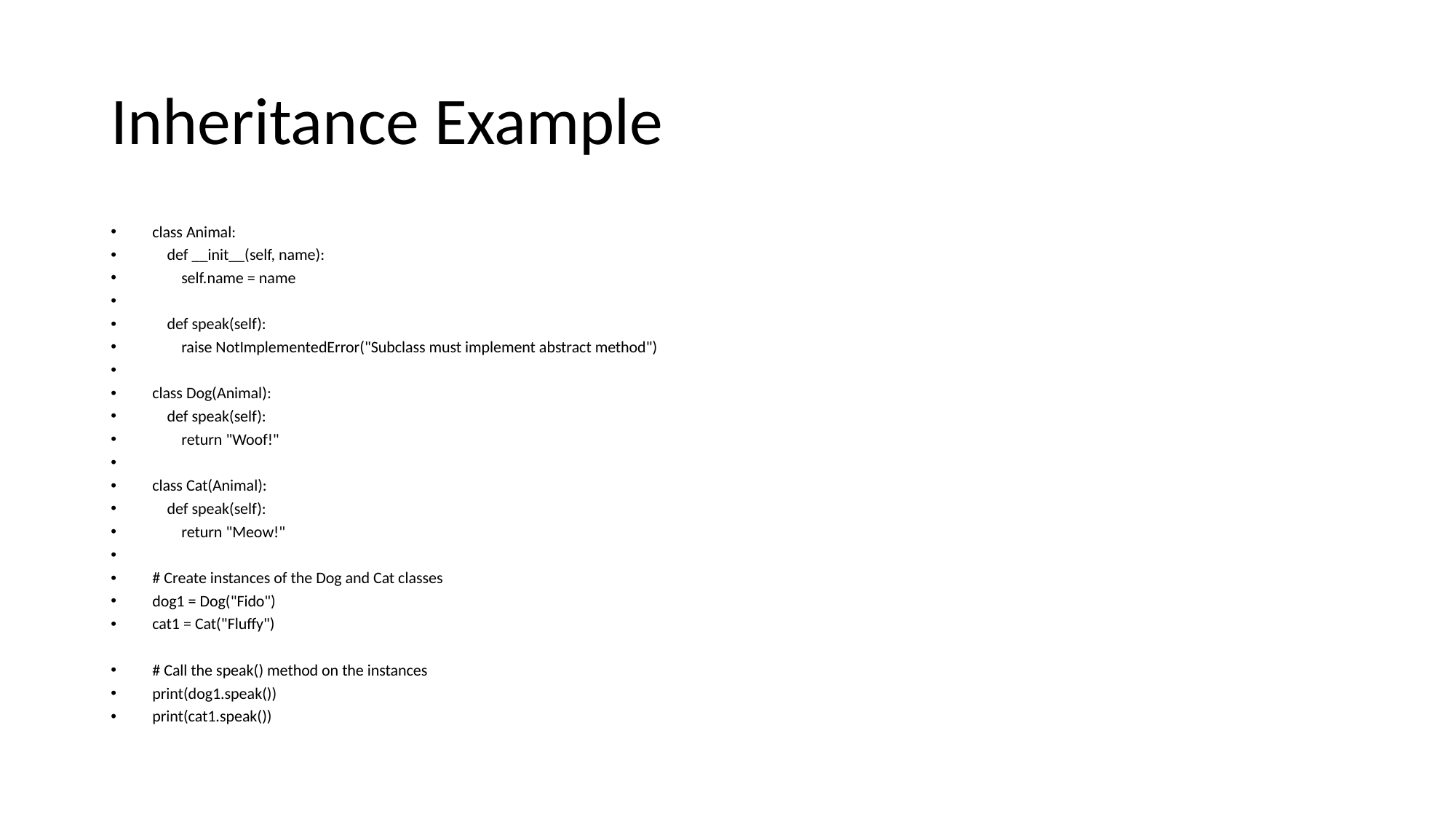

# Inheritance Example
class Animal:
    def __init__(self, name):
        self.name = name

    def speak(self):
        raise NotImplementedError("Subclass must implement abstract method")

class Dog(Animal):
    def speak(self):
        return "Woof!"

class Cat(Animal):
    def speak(self):
        return "Meow!"

# Create instances of the Dog and Cat classes
dog1 = Dog("Fido")
cat1 = Cat("Fluffy")

# Call the speak() method on the instances
print(dog1.speak())
print(cat1.speak())